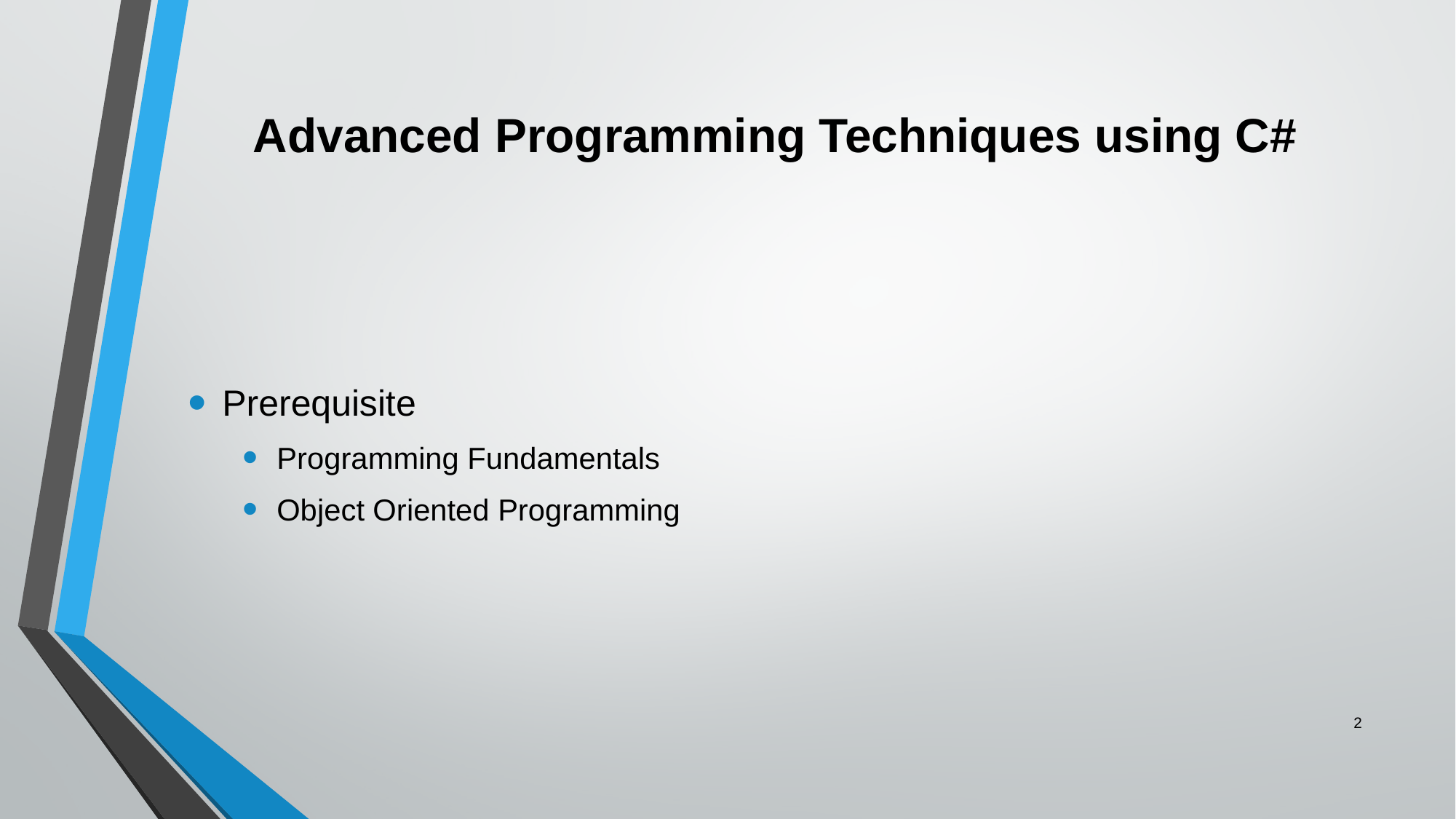

# Advanced Programming Techniques using C#
Prerequisite
Programming Fundamentals
Object Oriented Programming
2